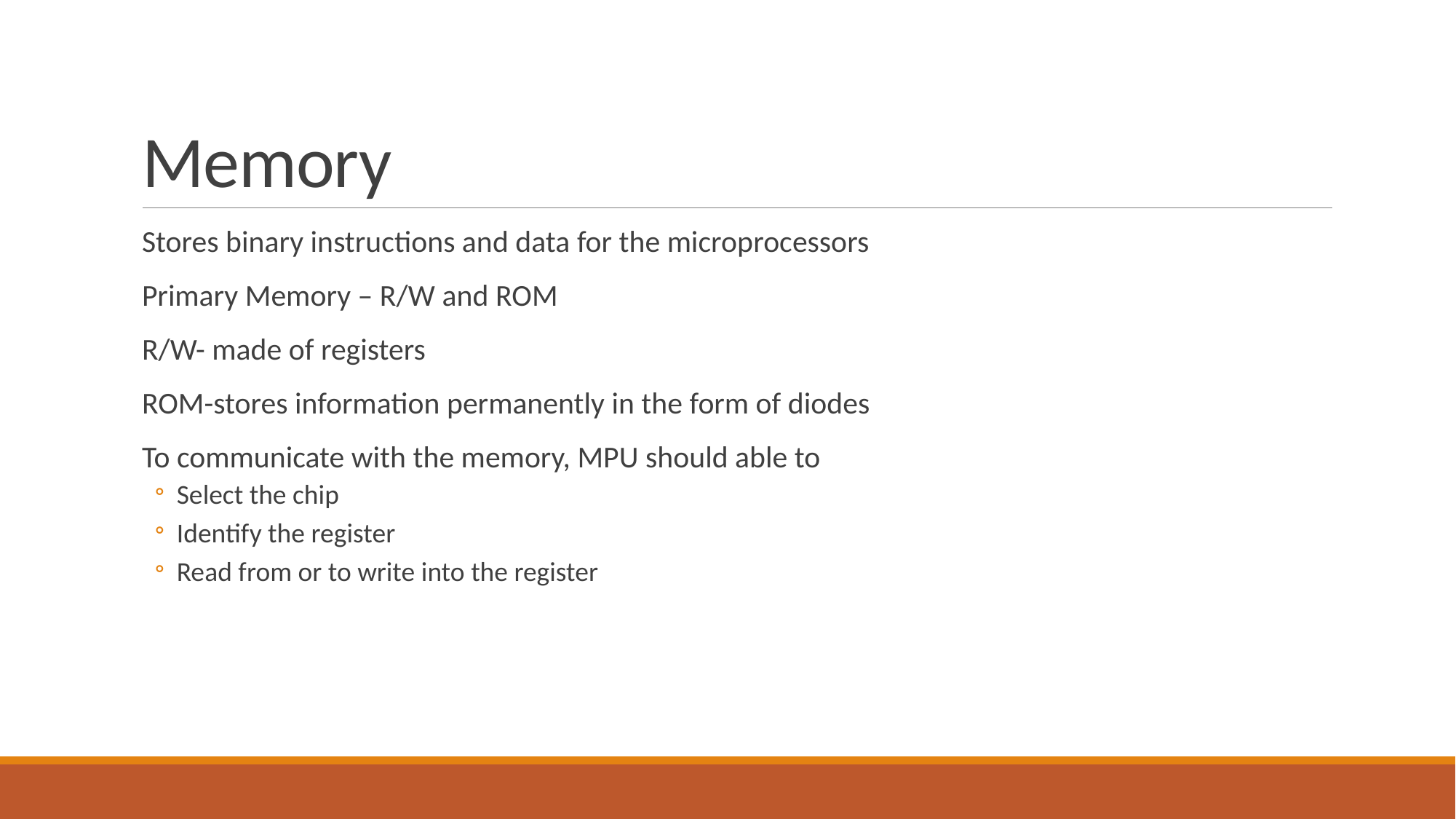

# Memory
Stores binary instructions and data for the microprocessors
Primary Memory – R/W and ROM
R/W- made of registers
ROM-stores information permanently in the form of diodes
To communicate with the memory, MPU should able to
Select the chip
Identify the register
Read from or to write into the register